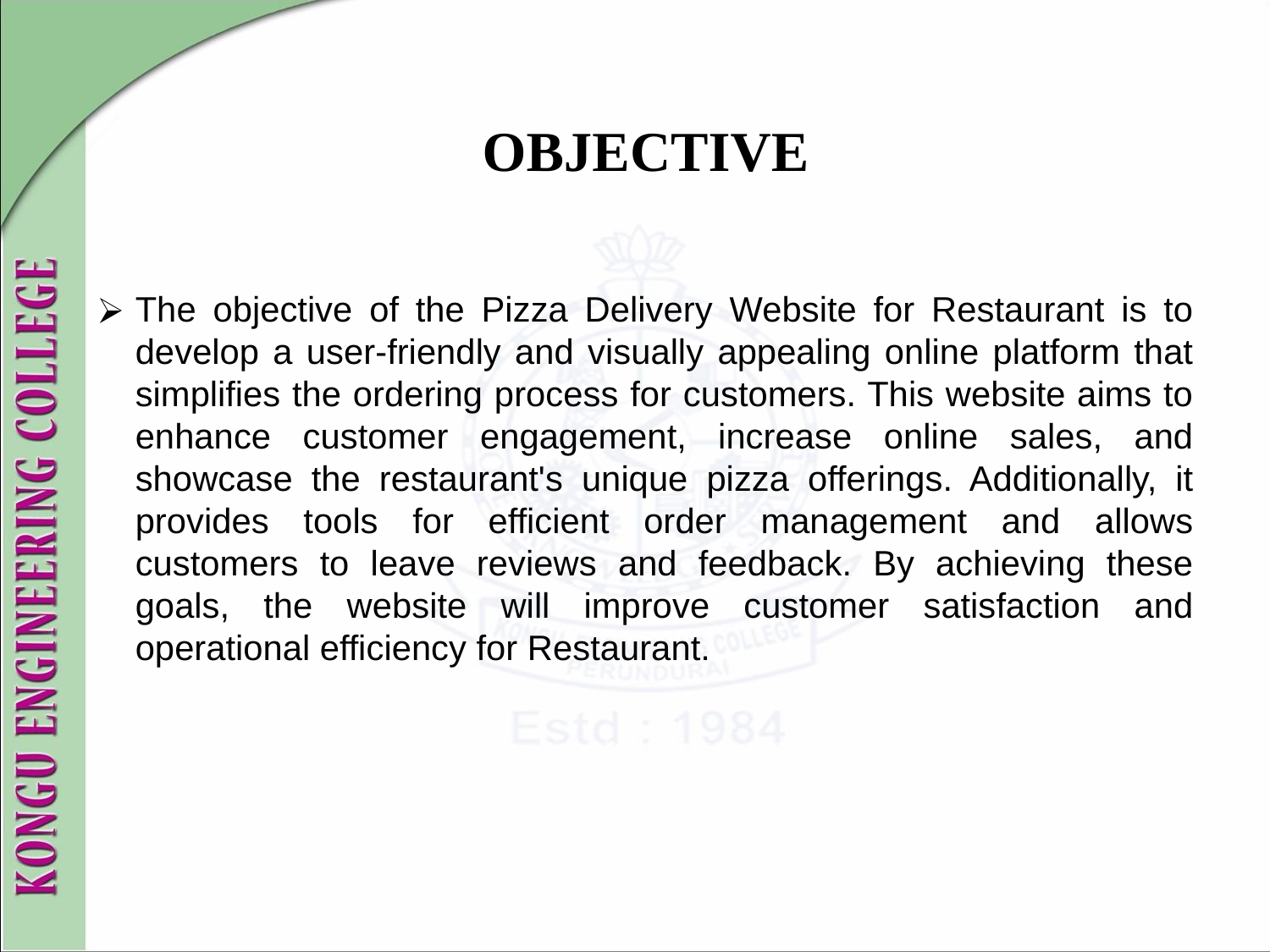

# OBJECTIVE

The objective of the Pizza Delivery Website for Restaurant is to develop a user-friendly and visually appealing online platform that simplifies the ordering process for customers. This website aims to enhance customer engagement, increase online sales, and showcase the restaurant's unique pizza offerings. Additionally, it provides tools for efficient order management and allows customers to leave reviews and feedback. By achieving these goals, the website will improve customer satisfaction and operational efficiency for Restaurant.